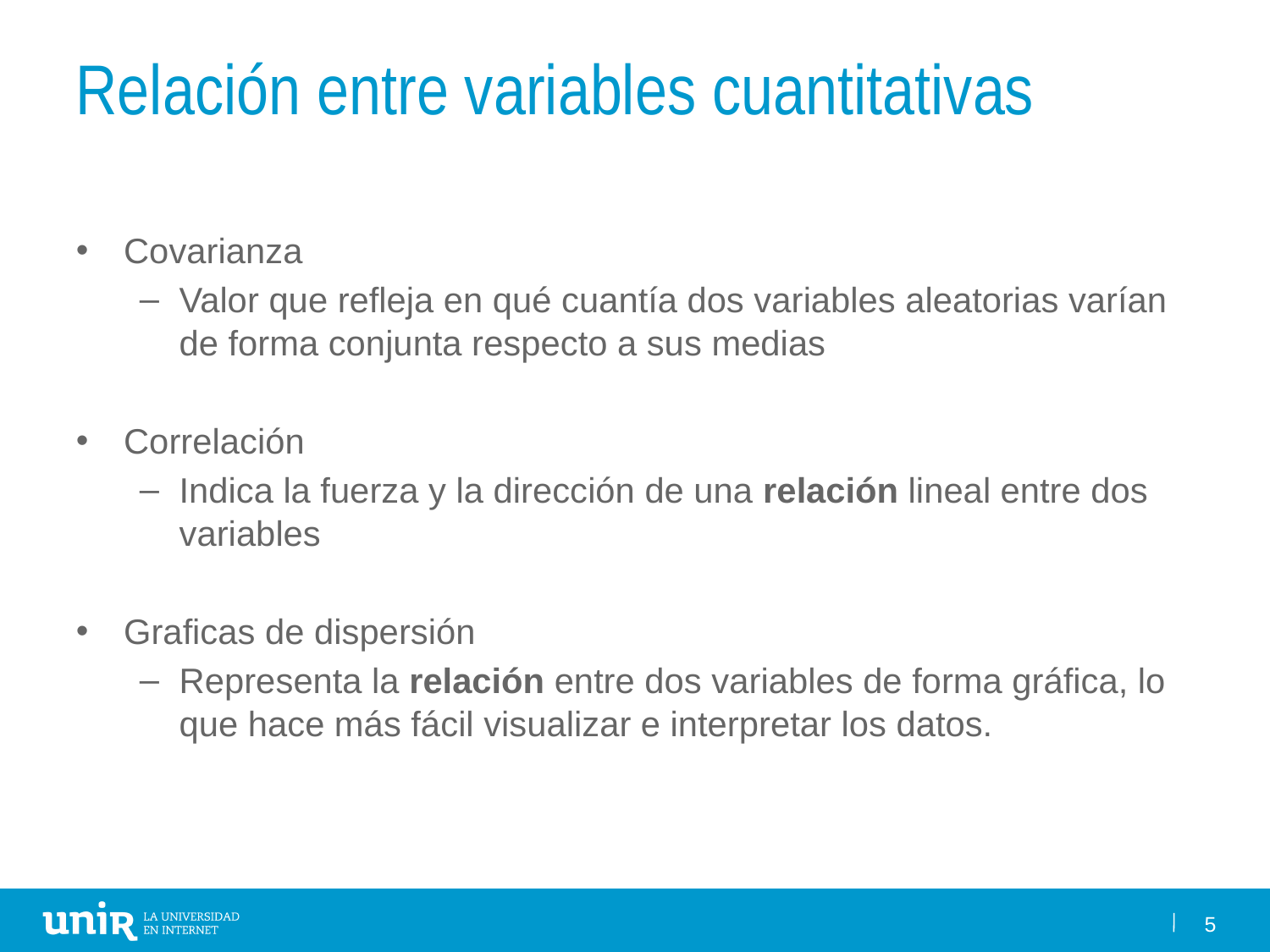

# Relación entre variables cuantitativas
Covarianza
Valor que refleja en qué cuantía dos variables aleatorias varían de forma conjunta respecto a sus medias

Correlación
Indica la fuerza y la dirección de una relación lineal entre dos variables

Graficas de dispersión
Representa la relación entre dos variables de forma gráfica, lo que hace más fácil visualizar e interpretar los datos.
5